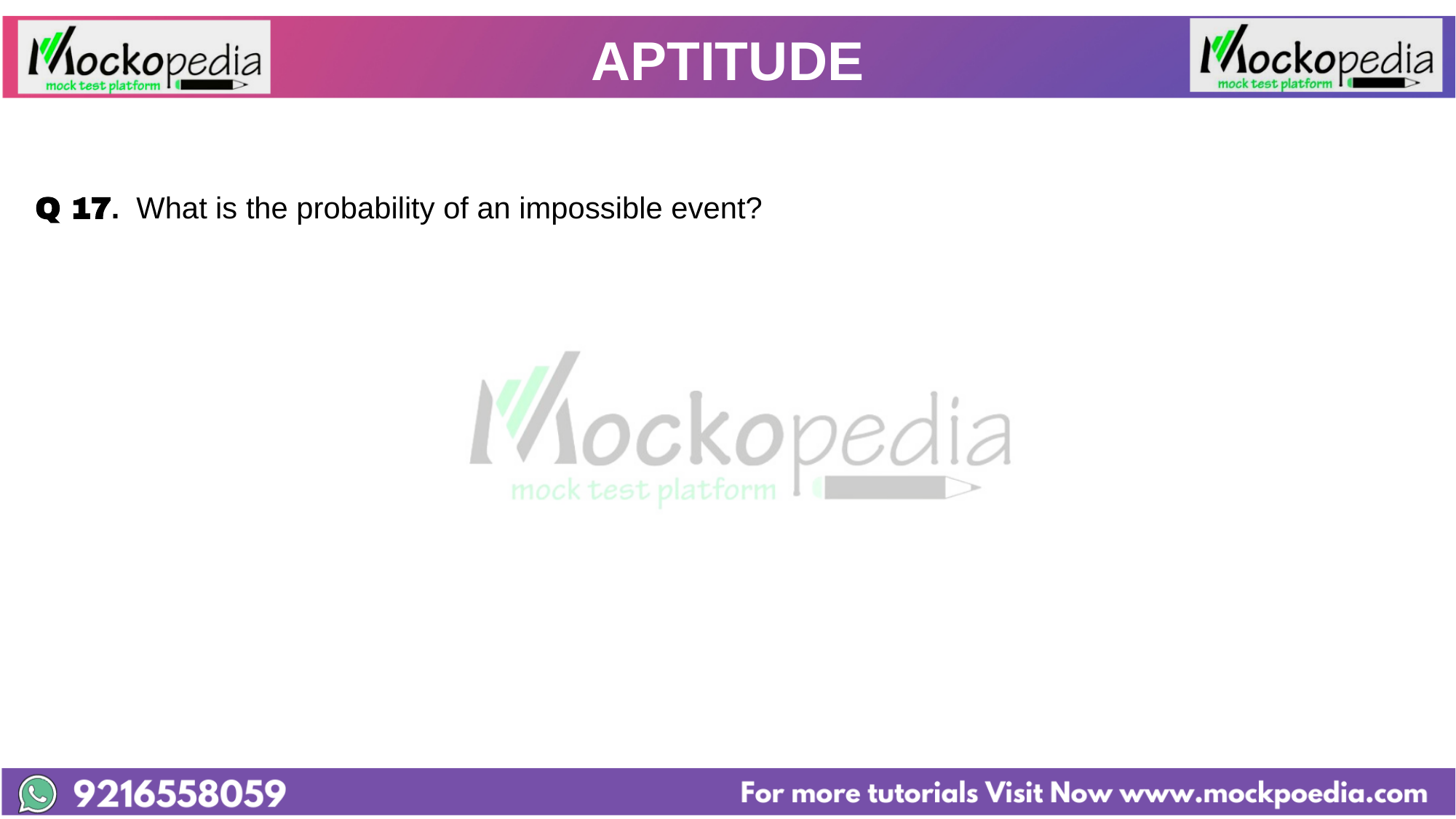

# APTITUDE

Q 17.  What is the probability of an impossible event?